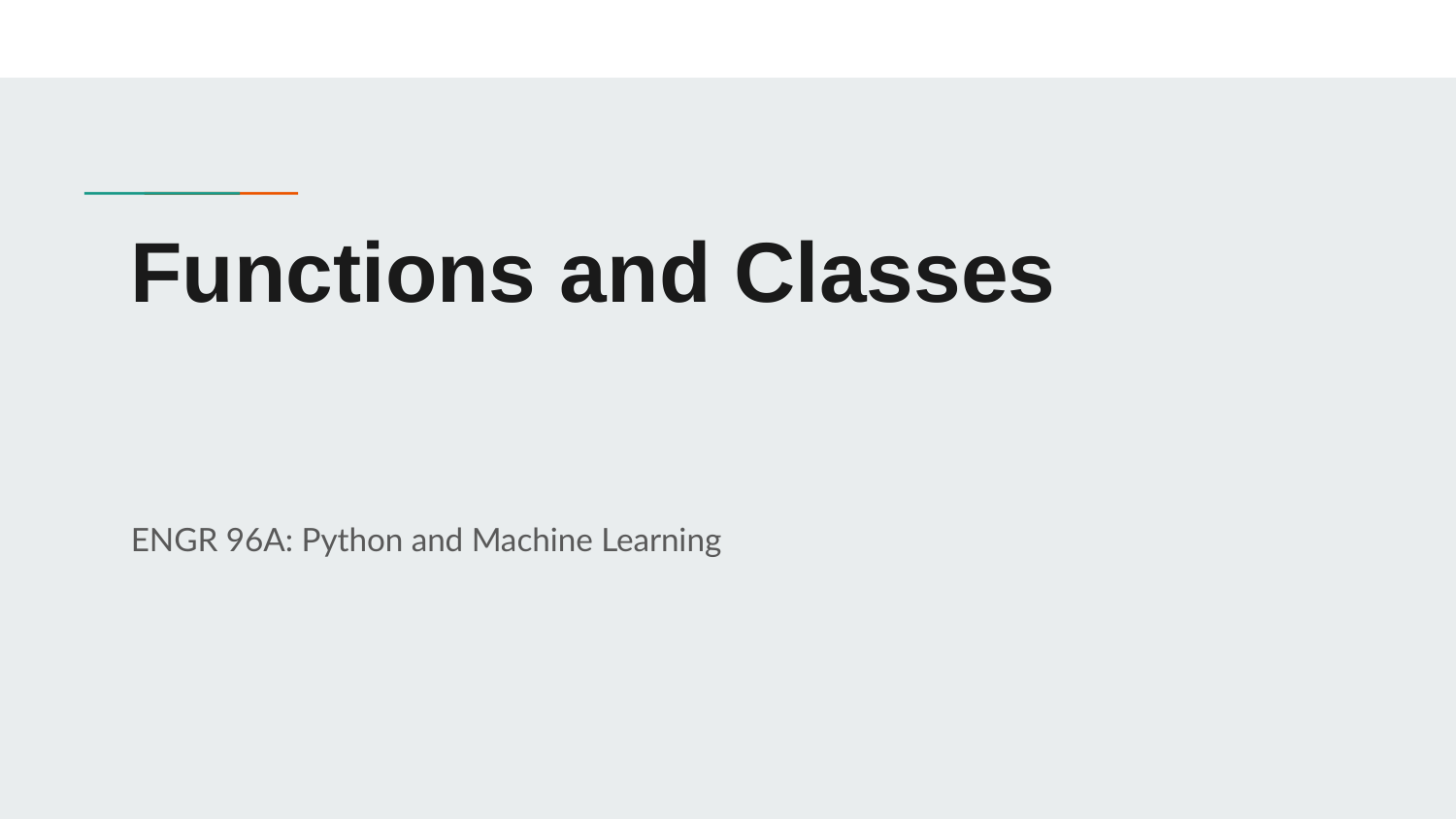

# Functions and Classes
ENGR 96A: Python and Machine Learning